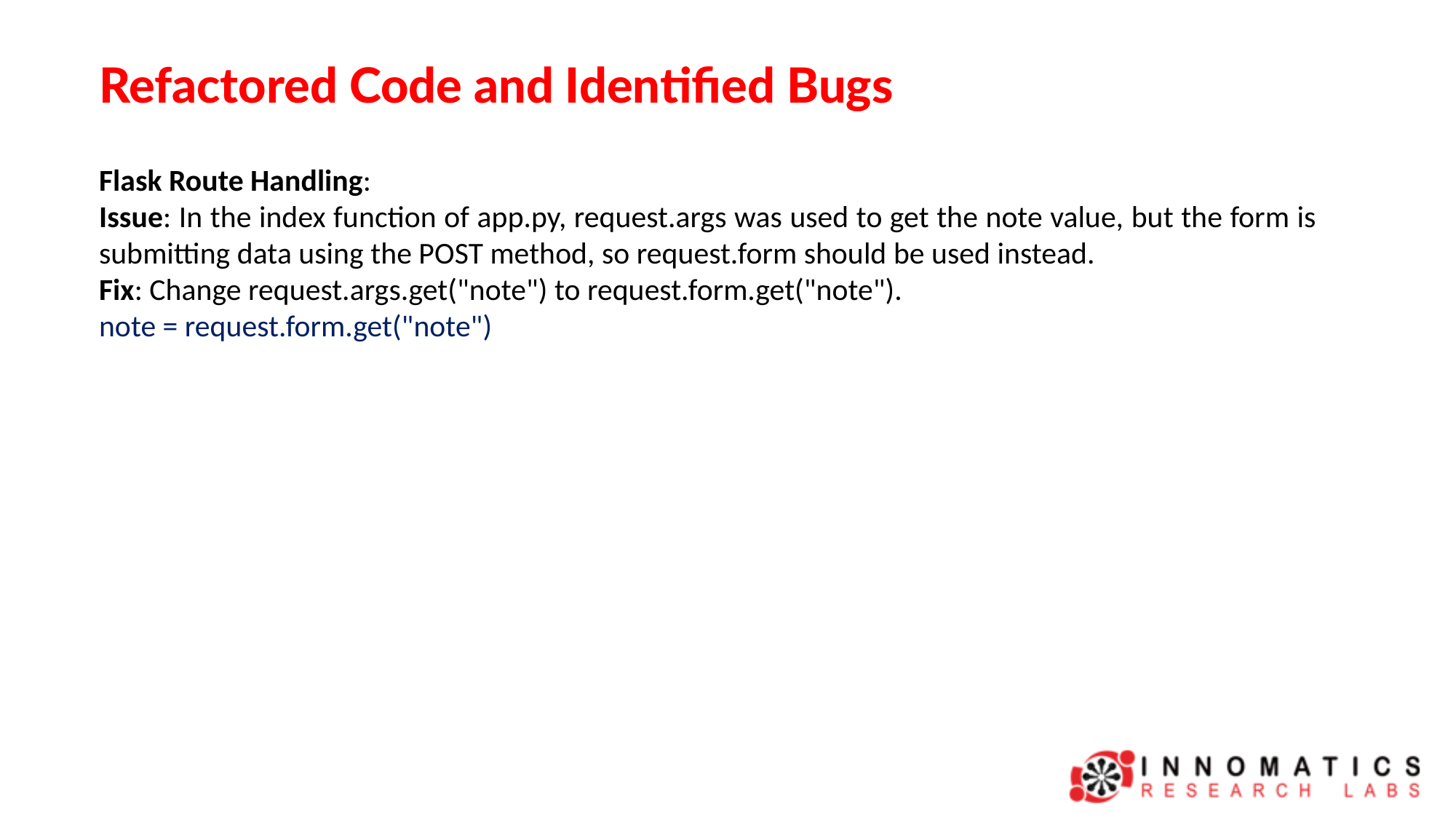

Refactored Code and Identified Bugs
Flask Route Handling:
Issue: In the index function of app.py, request.args was used to get the note value, but the form is submitting data using the POST method, so request.form should be used instead.
Fix: Change request.args.get("note") to request.form.get("note").
note = request.form.get("note")